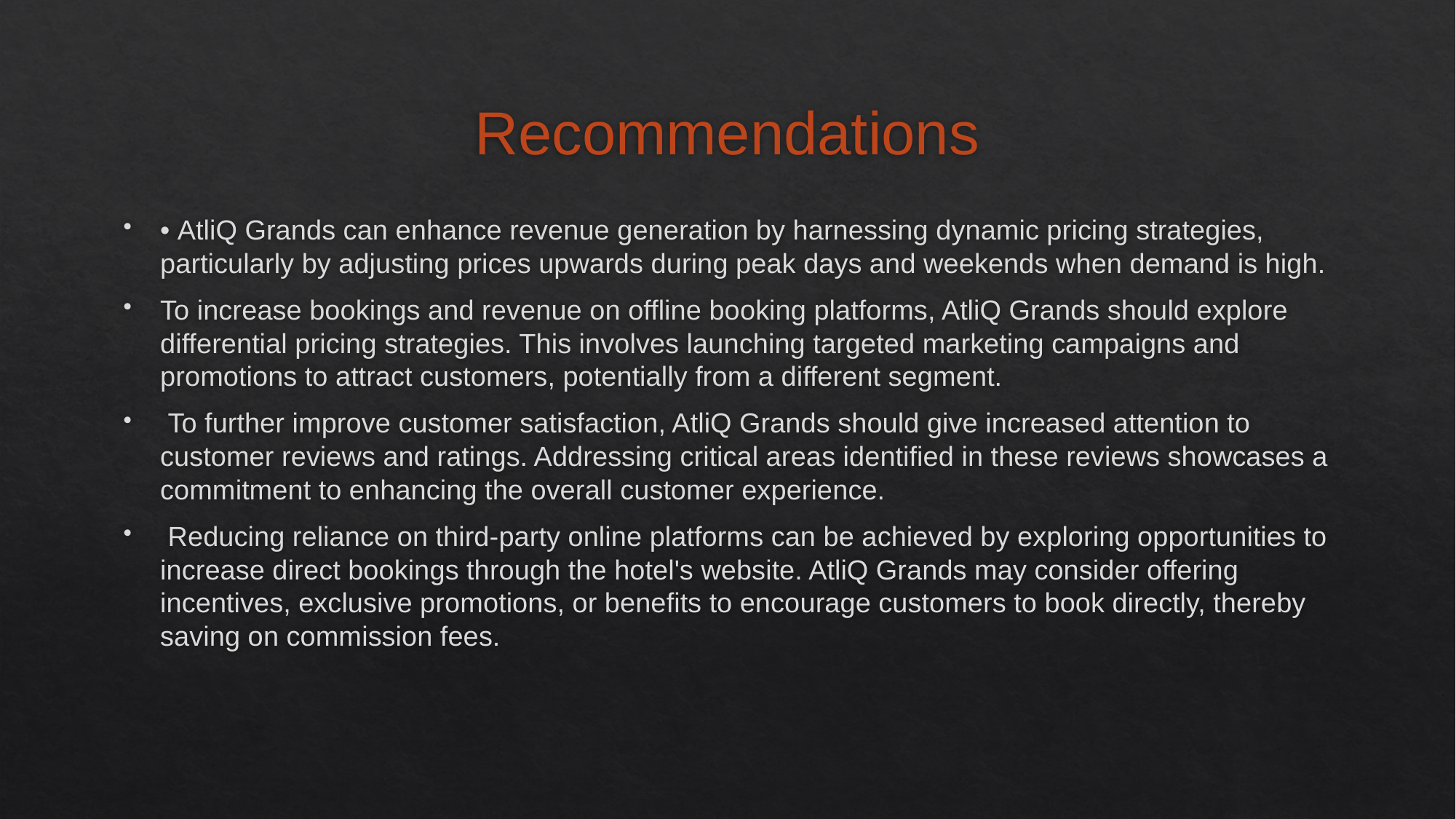

# Recommendations
• AtliQ Grands can enhance revenue generation by harnessing dynamic pricing strategies, particularly by adjusting prices upwards during peak days and weekends when demand is high.
To increase bookings and revenue on offline booking platforms, AtliQ Grands should explore differential pricing strategies. This involves launching targeted marketing campaigns and promotions to attract customers, potentially from a different segment.
 To further improve customer satisfaction, AtliQ Grands should give increased attention to customer reviews and ratings. Addressing critical areas identified in these reviews showcases a commitment to enhancing the overall customer experience.
 Reducing reliance on third-party online platforms can be achieved by exploring opportunities to increase direct bookings through the hotel's website. AtliQ Grands may consider offering incentives, exclusive promotions, or benefits to encourage customers to book directly, thereby saving on commission fees.